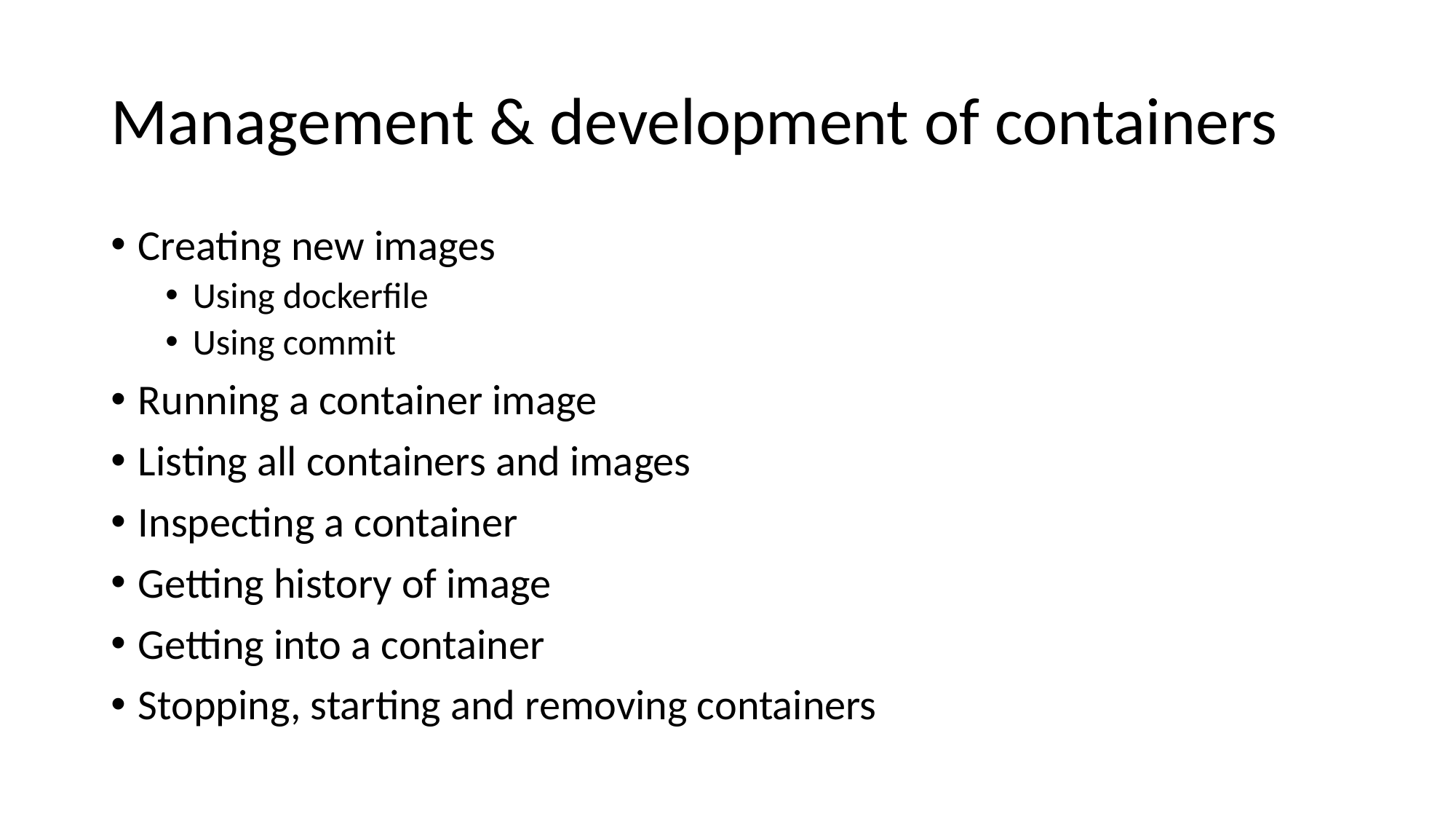

# Management & development of containers
Creating new images
Using dockerfile
Using commit
Running a container image
Listing all containers and images
Inspecting a container
Getting history of image
Getting into a container
Stopping, starting and removing containers